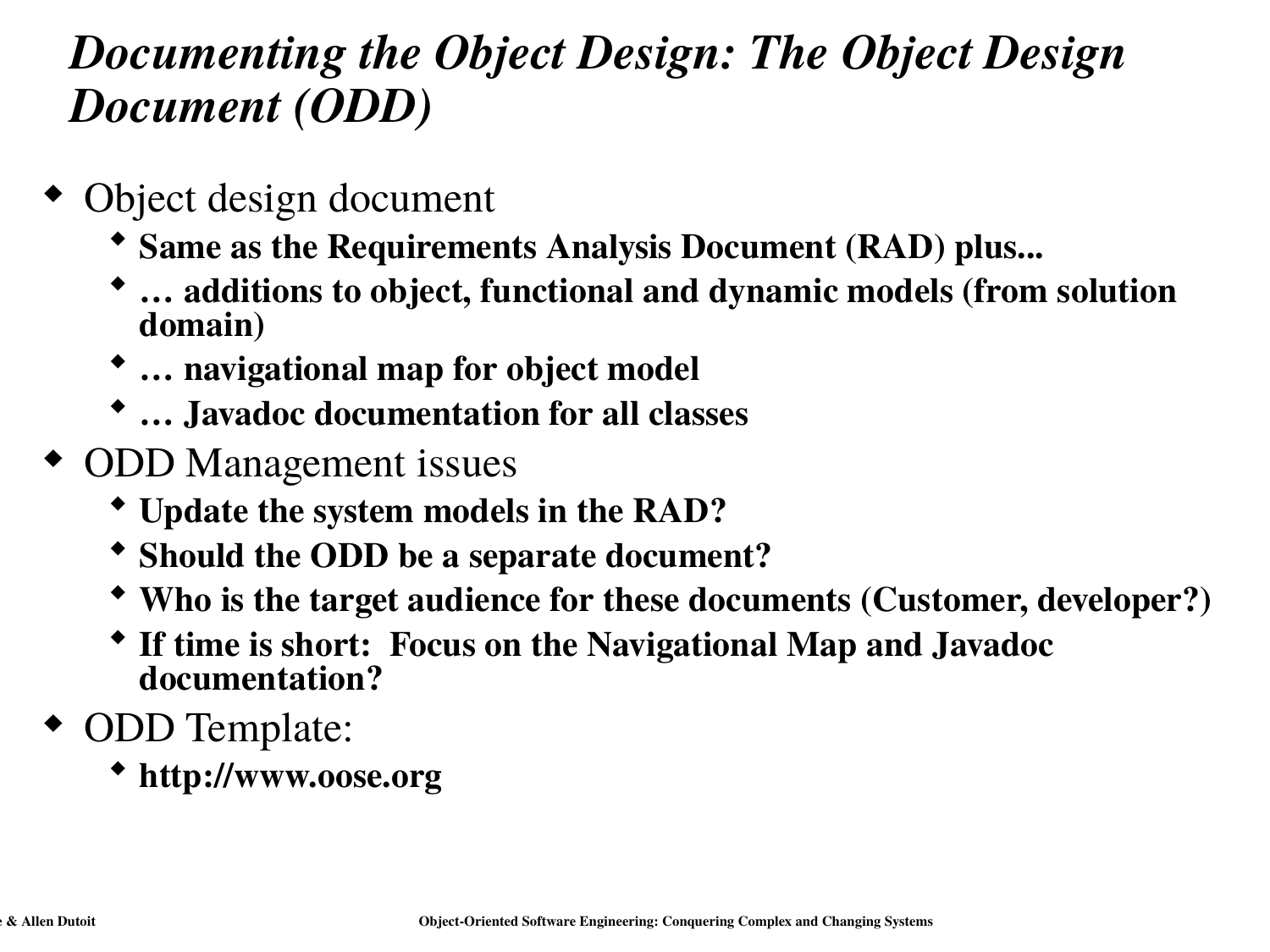

# Documenting the Object Design: The Object Design Document (ODD)
Object design document
Same as the Requirements Analysis Document (RAD) plus...
… additions to object, functional and dynamic models (from solution domain)
… navigational map for object model
… Javadoc documentation for all classes
ODD Management issues
Update the system models in the RAD?
Should the ODD be a separate document?
Who is the target audience for these documents (Customer, developer?)
If time is short:  Focus on the Navigational Map and Javadoc documentation?
ODD Template:
http://www.oose.org